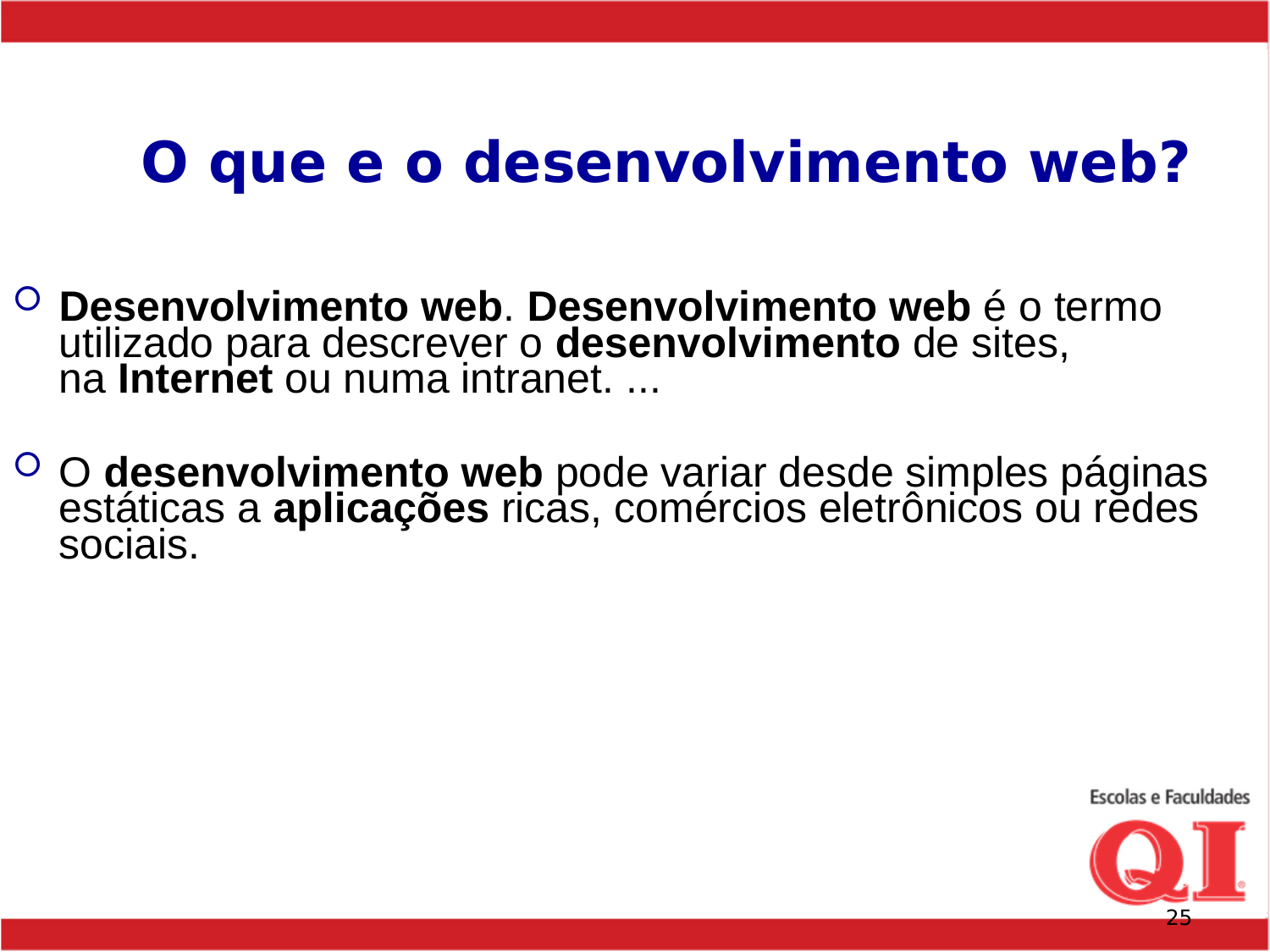

# O que e o desenvolvimento web?
Desenvolvimento web. Desenvolvimento web é o termo utilizado para descrever o desenvolvimento de sites, na Internet ou numa intranet. ...

O desenvolvimento web pode variar desde simples páginas estáticas a aplicações ricas, comércios eletrônicos ou redes sociais.
25